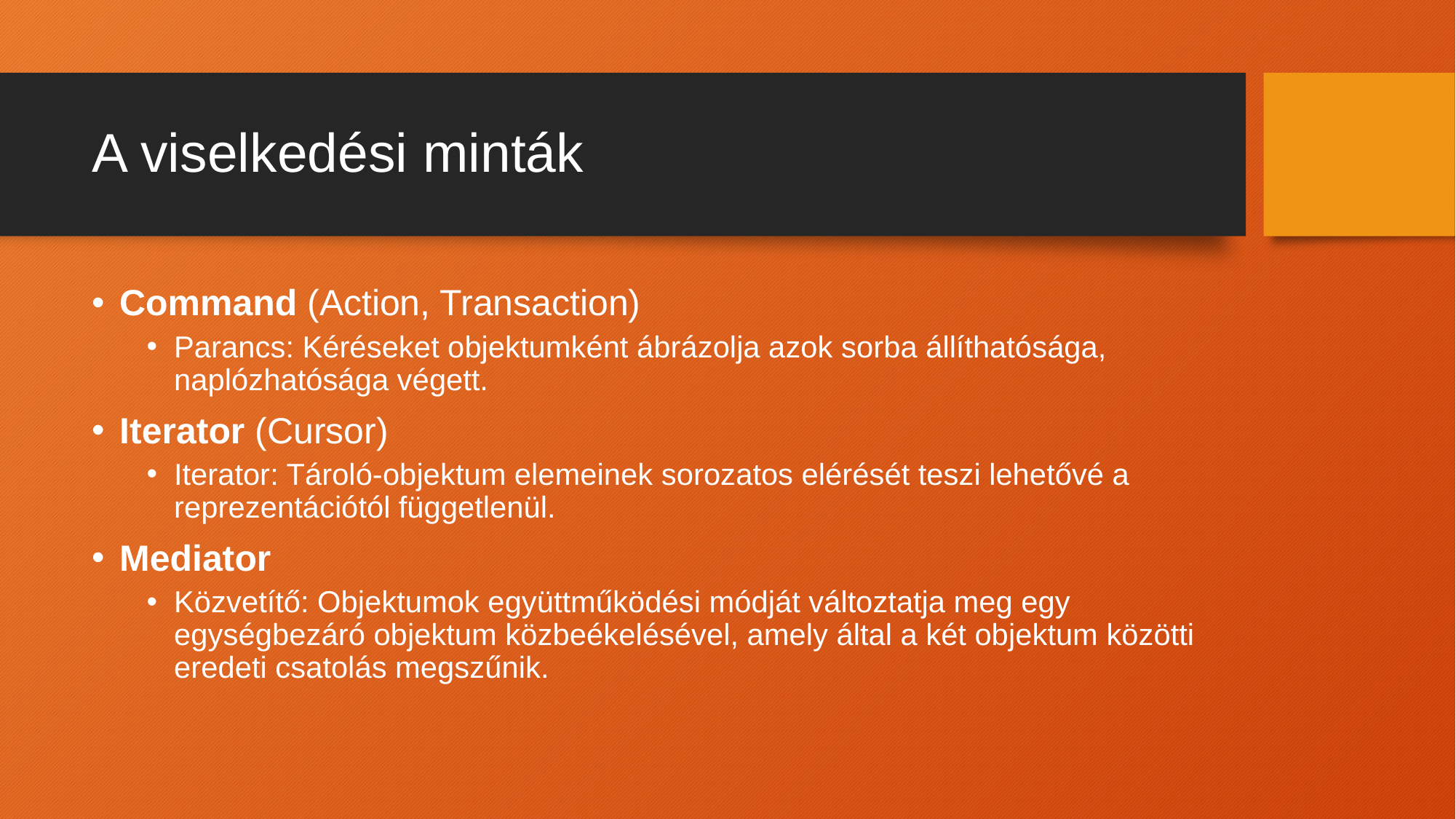

# A viselkedési minták
Command (Action, Transaction)
Parancs: Kéréseket objektumként ábrázolja azok sorba állíthatósága, naplózhatósága végett.
Iterator (Cursor)
Iterator: Tároló-objektum elemeinek sorozatos elérését teszi lehetővé a reprezentációtól függetlenül.
Mediator
Közvetítő: Objektumok együttműködési módját változtatja meg egy egységbezáró objektum közbeékelésével, amely által a két objektum közötti eredeti csatolás megszűnik.